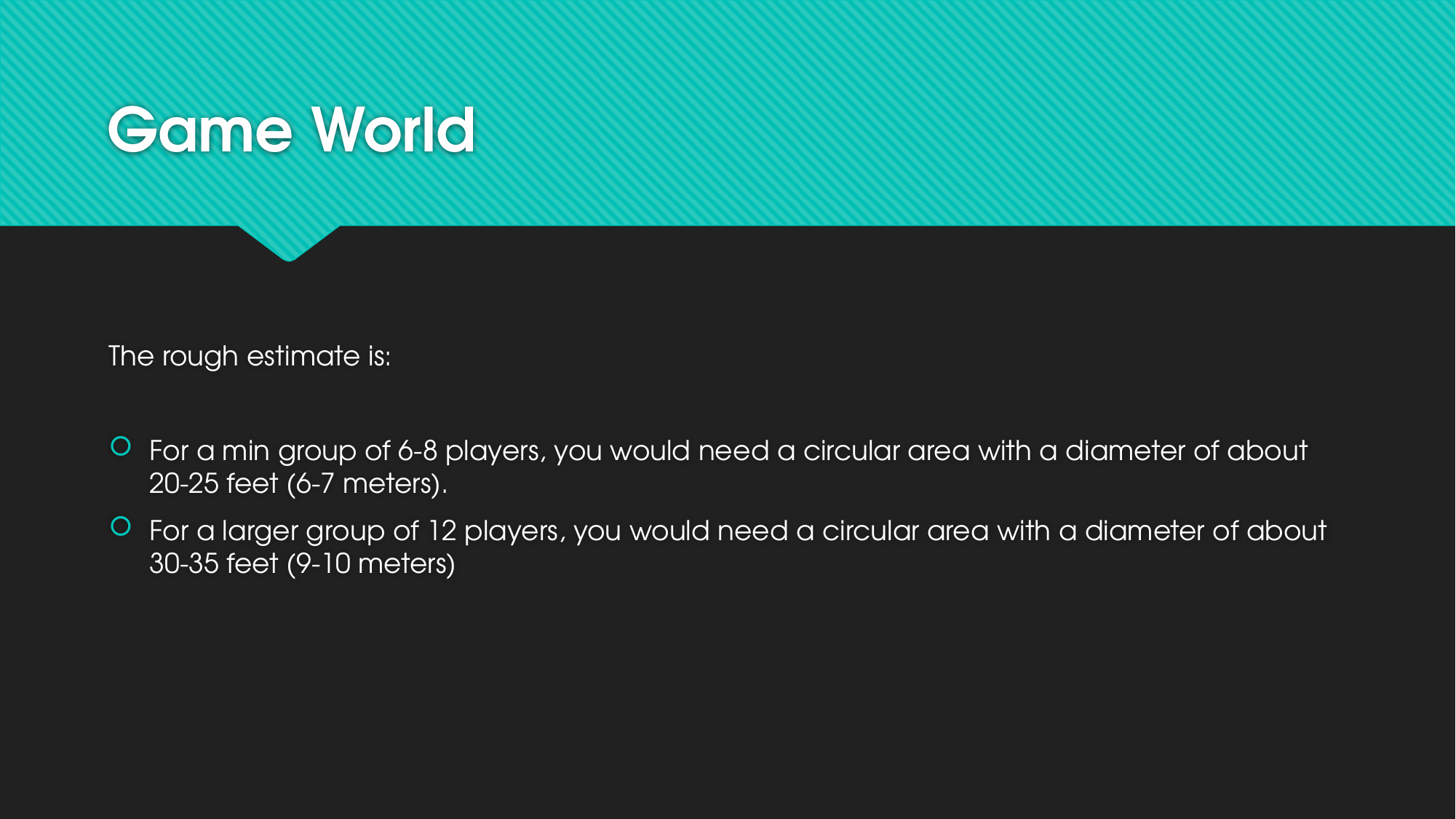

# Game World
The rough estimate is:

For a min group of 6-8 players, you would need a circular area with a diameter of about 20-25 feet (6-7 meters).
For a larger group of 12 players, you would need a circular area with a diameter of about 30-35 feet (9-10 meters)